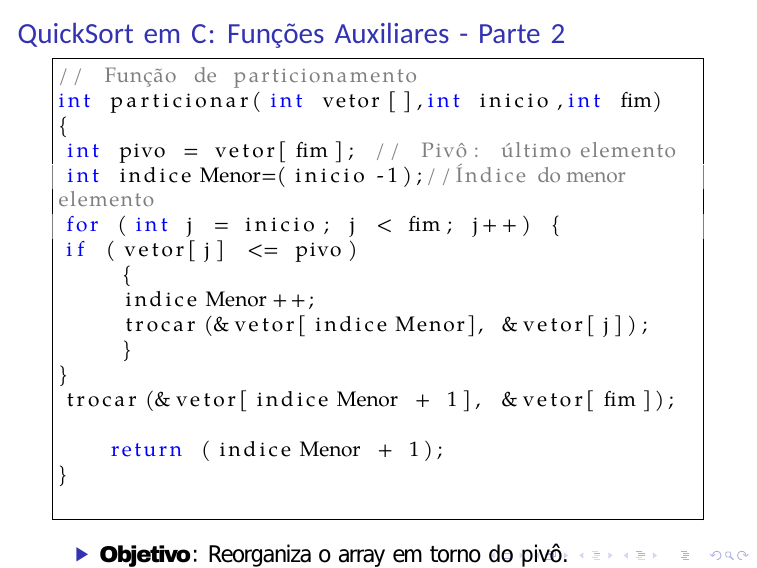

# QuickSort em C: Funções Auxiliares - Parte 2

//  Função  de  particionamento
int  particionar( int  vetor [],int  inicio ,int  fim)
{
 int  pivo  =  vetor[ fim ];  //  Pivô :  último elemento
 int  indice Menor=( inicio -1);//Índice do menor elemento
 for  ( int  j =  inicio ; j  <  fim ; j++)  {
 if  ( vetor[ j]  <=  pivo )
        {
        indice Menor ++;
        trocar (& vetor[ indice Menor],  & vetor[ j]);
        }
}
 trocar (& vetor[ indice Menor  +  1],  & vetor[ fim ]);

return  ( indice Menor  +  1);
}

▶ Objetivo: Reorganiza o array em torno do pivô.